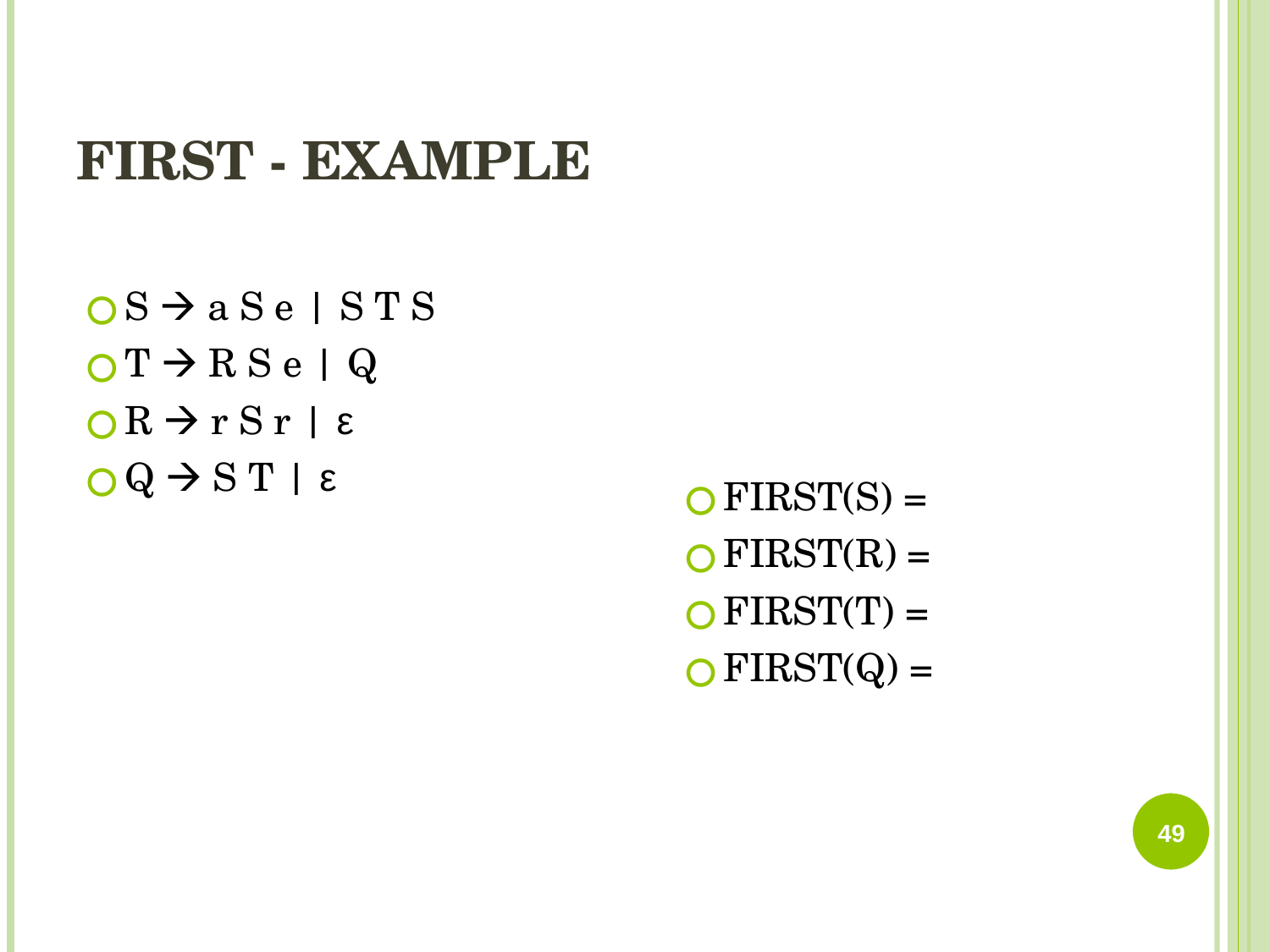

# FIRST - EXAMPLE
S 🡪 a S e | S T S
T 🡪 R S e | Q
R 🡪 r S r | ε
Q 🡪 S T | ε
FIRST(S) =
FIRST(R) =
FIRST(T) =
FIRST(Q) =
49